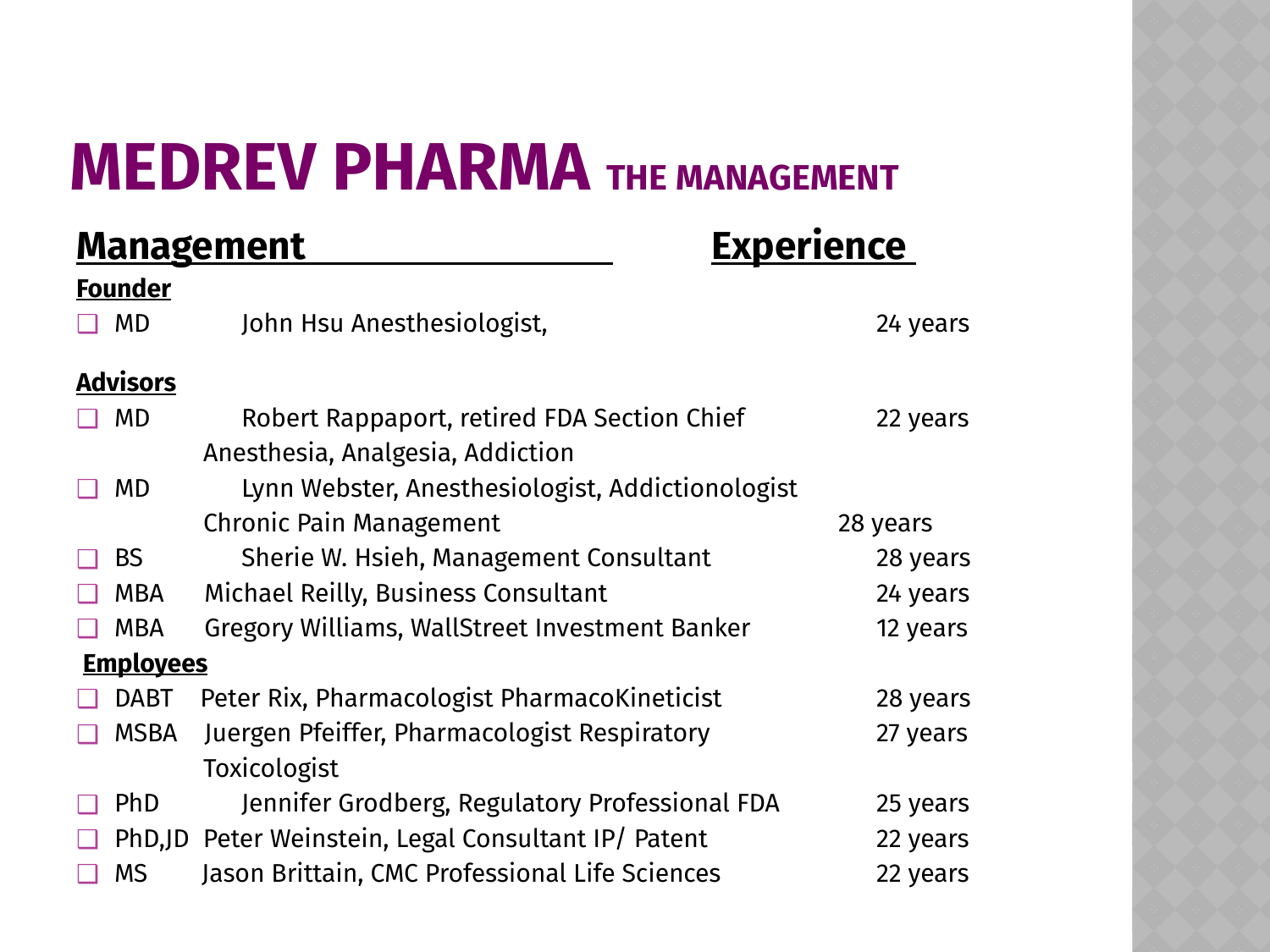

# MEDREV PHARMA THE MANAGEMENT
Management                                 	Experience
Founder
MD 	John Hsu Anesthesiologist, 	     		24 years
Advisors
MD       	Robert Rappaport, retired FDA Section Chief            	22 years
                	Anesthesia, Analgesia, Addiction
MD	Lynn Webster, Anesthesiologist, Addictionologist
	Chronic Pain Management			28 years
BS	Sherie W. Hsieh, Management Consultant		28 years
MBA      Michael Reilly, Business Consultant                         	24 years
MBA      Gregory Williams, WallStreet Investment Banker     	12 years
 Employees
DABT    Peter Rix, Pharmacologist PharmacoKineticist          	28 years
MSBA    Juergen Pfeiffer, Pharmacologist Respiratory            	27 years
                	Toxicologist
PhD      	Jennifer Grodberg, Regulatory Professional FDA       	25 years
PhD,JD  Peter Weinstein, Legal Consultant IP/ Patent		22 years
MS        Jason Brittain, CMC Professional Life Sciences		22 years